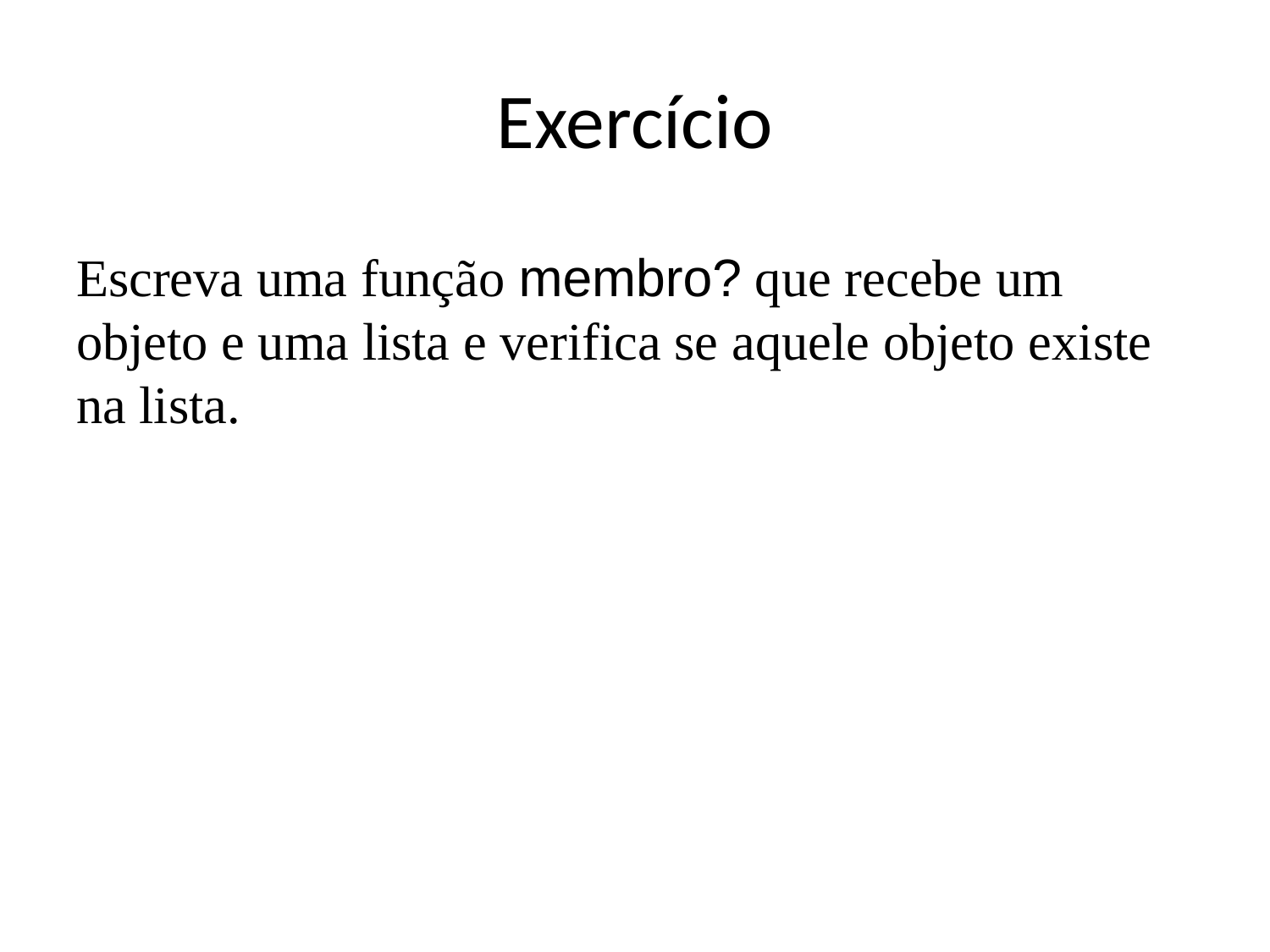

# Exercício
Escreva uma função membro? que recebe um objeto e uma lista e verifica se aquele objeto existe na lista.